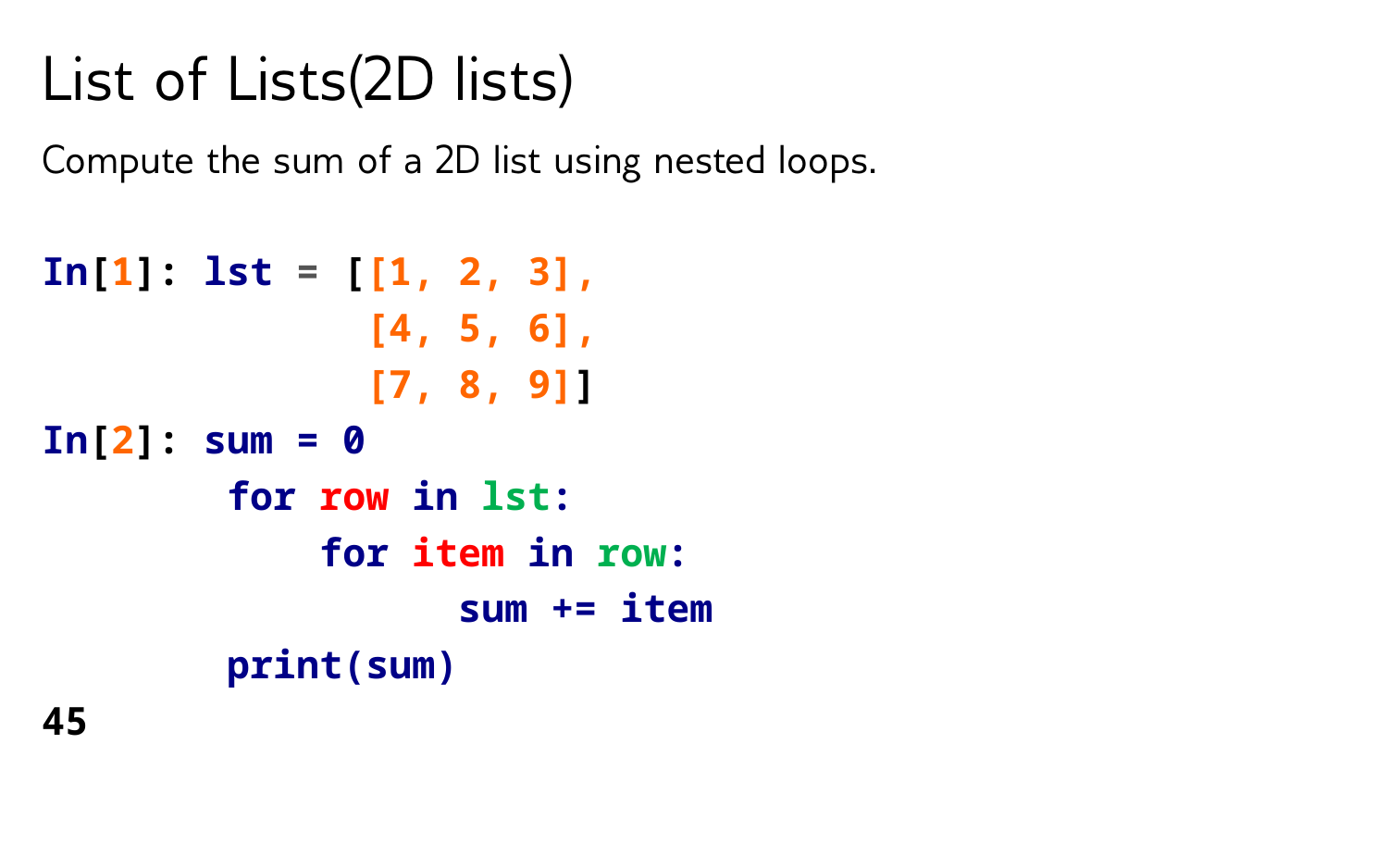

# List of Lists(2D lists)
Compute the sum of a 2D list using nested loops.

In[1]: lst = [[1, 2, 3],
              [4, 5, 6],
              [7, 8, 9]]
In[2]: sum = 0
	  for row in lst:
		for item in row:
			sum += item
	  print(sum)
45